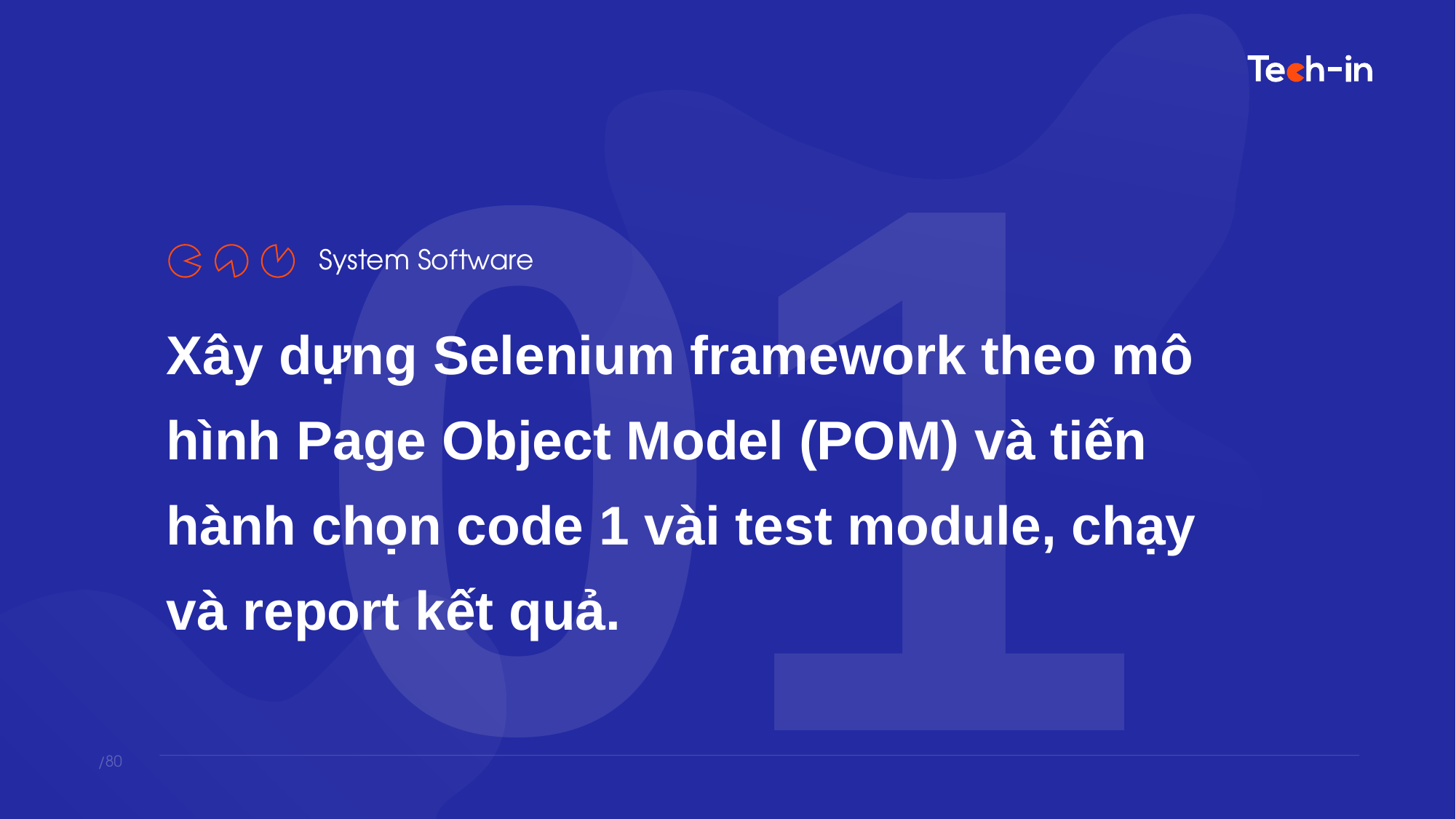

01
System Software

Xây dựng Selenium framework theo mô hình Page Object Model (POM) và tiến hành chọn code 1 vài test module, chạy và report kết quả.
2